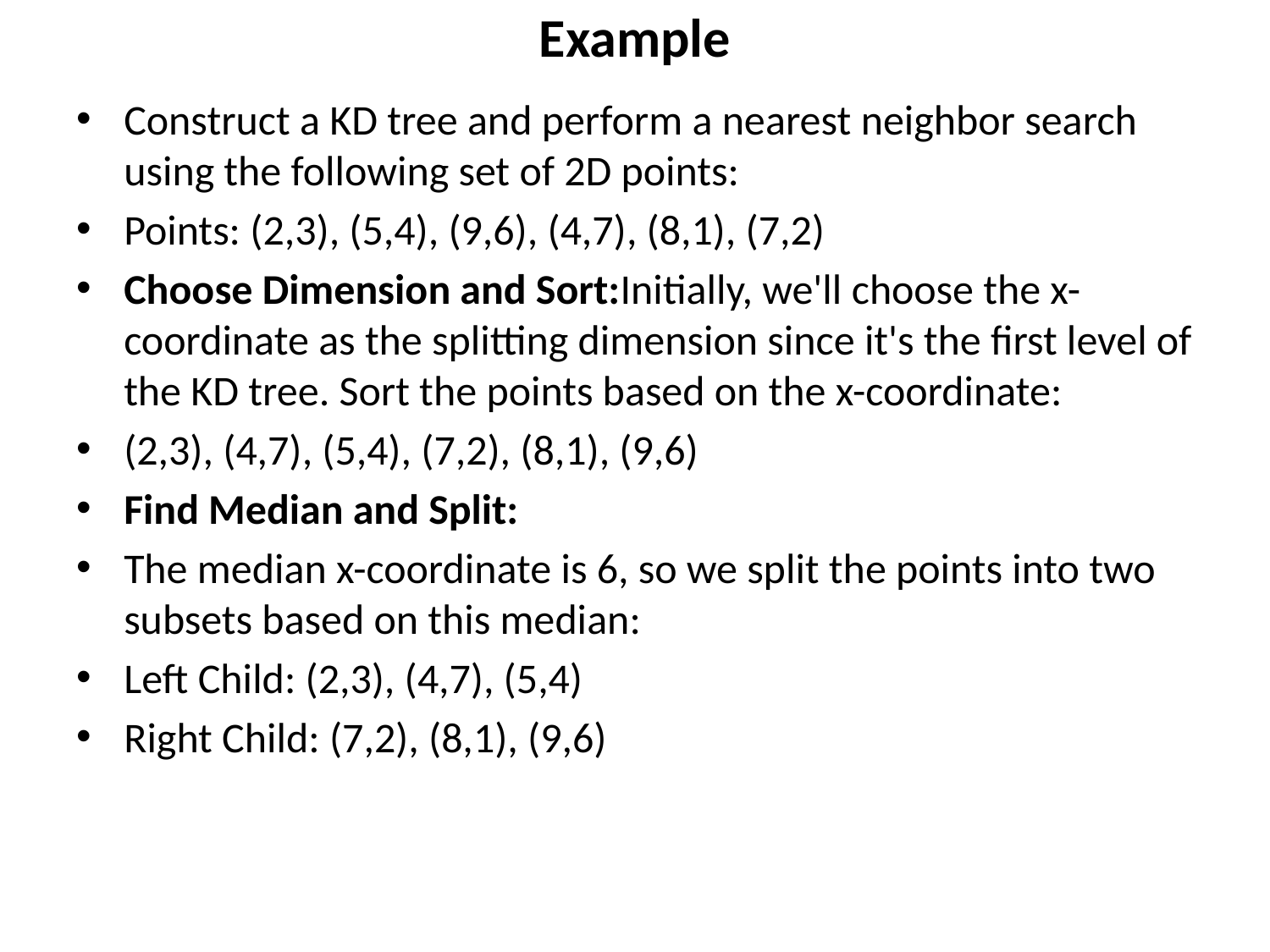

# Example
Construct a KD tree and perform a nearest neighbor search using the following set of 2D points:
Points: (2,3), (5,4), (9,6), (4,7), (8,1), (7,2)
Choose Dimension and Sort:Initially, we'll choose the x-coordinate as the splitting dimension since it's the first level of the KD tree. Sort the points based on the x-coordinate:
(2,3), (4,7), (5,4), (7,2), (8,1), (9,6)
Find Median and Split:
The median x-coordinate is 6, so we split the points into two subsets based on this median:
Left Child: (2,3), (4,7), (5,4)
Right Child: (7,2), (8,1), (9,6)